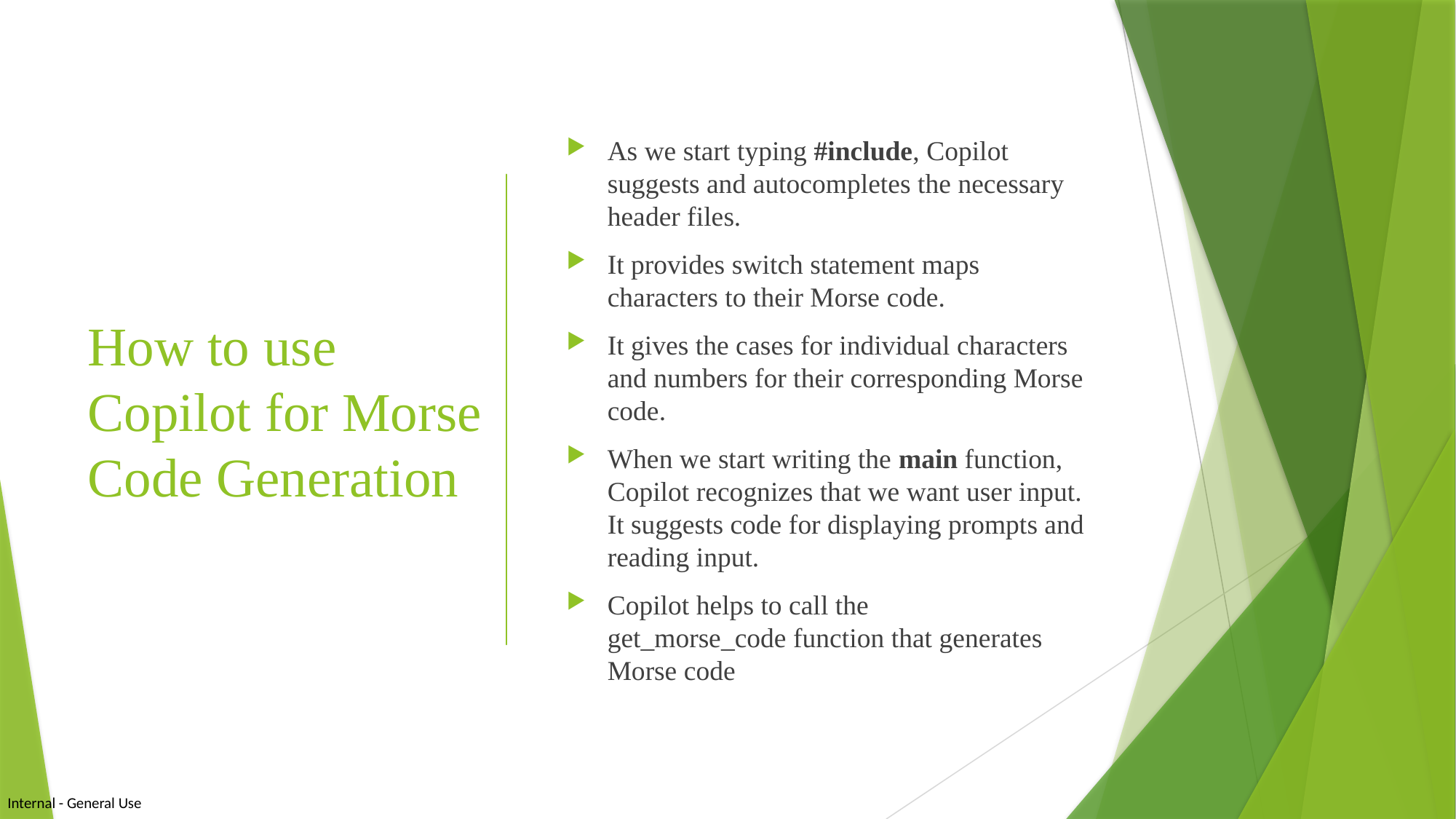

# How to use Copilot for Morse Code Generation
As we start typing #include, Copilot suggests and autocompletes the necessary header files.
It provides switch statement maps characters to their Morse code.
It gives the cases for individual characters and numbers for their corresponding Morse code.
When we start writing the main function, Copilot recognizes that we want user input. It suggests code for displaying prompts and reading input.
Copilot helps to call the get_morse_code function that generates Morse code